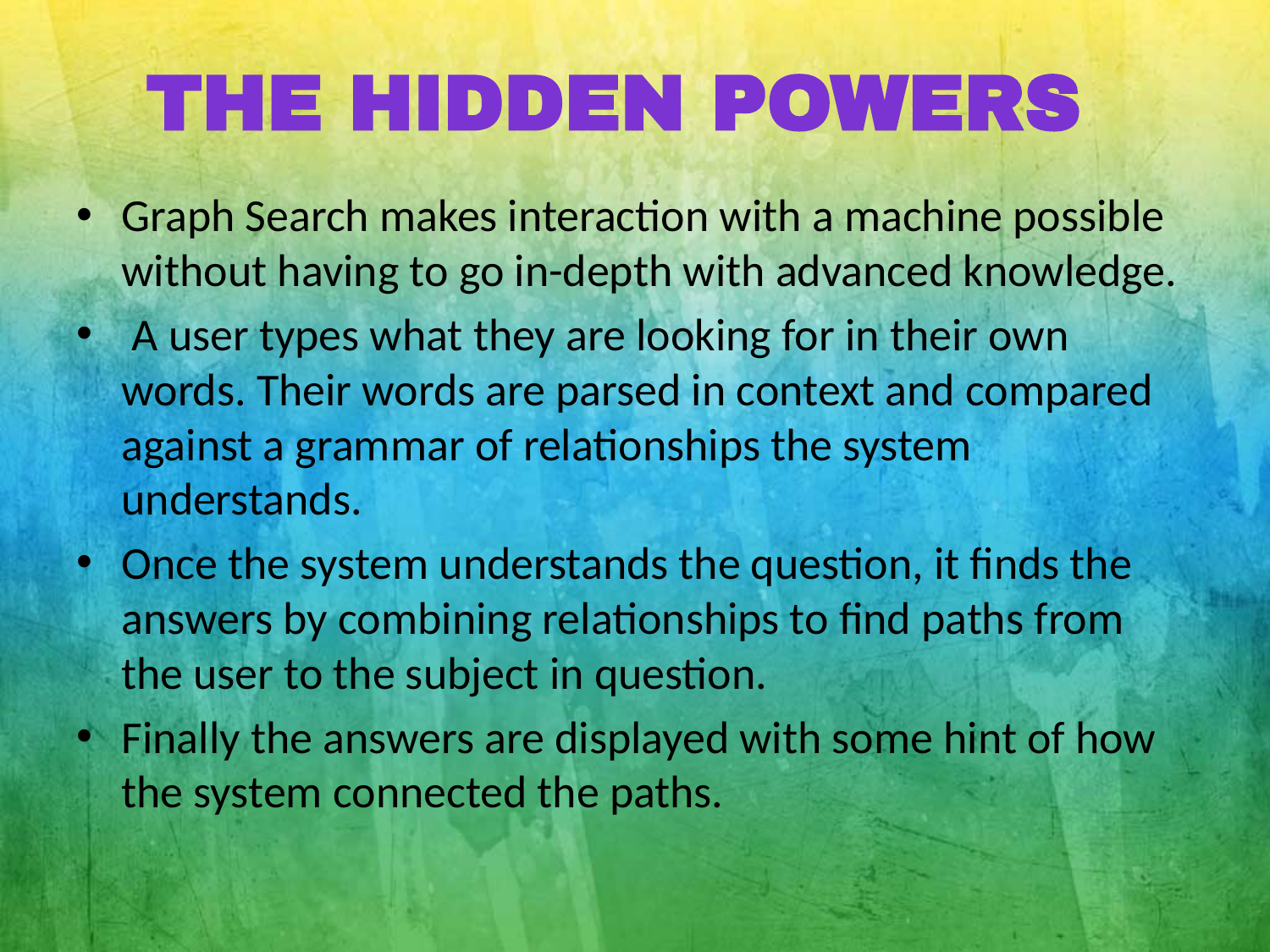

# The hidden Powers
Graph Search makes interaction with a machine possible without having to go in-depth with advanced knowledge.
 A user types what they are looking for in their own words. Their words are parsed in context and compared against a grammar of relationships the system understands.
Once the system understands the question, it finds the answers by combining relationships to find paths from the user to the subject in question.
Finally the answers are displayed with some hint of how the system connected the paths.